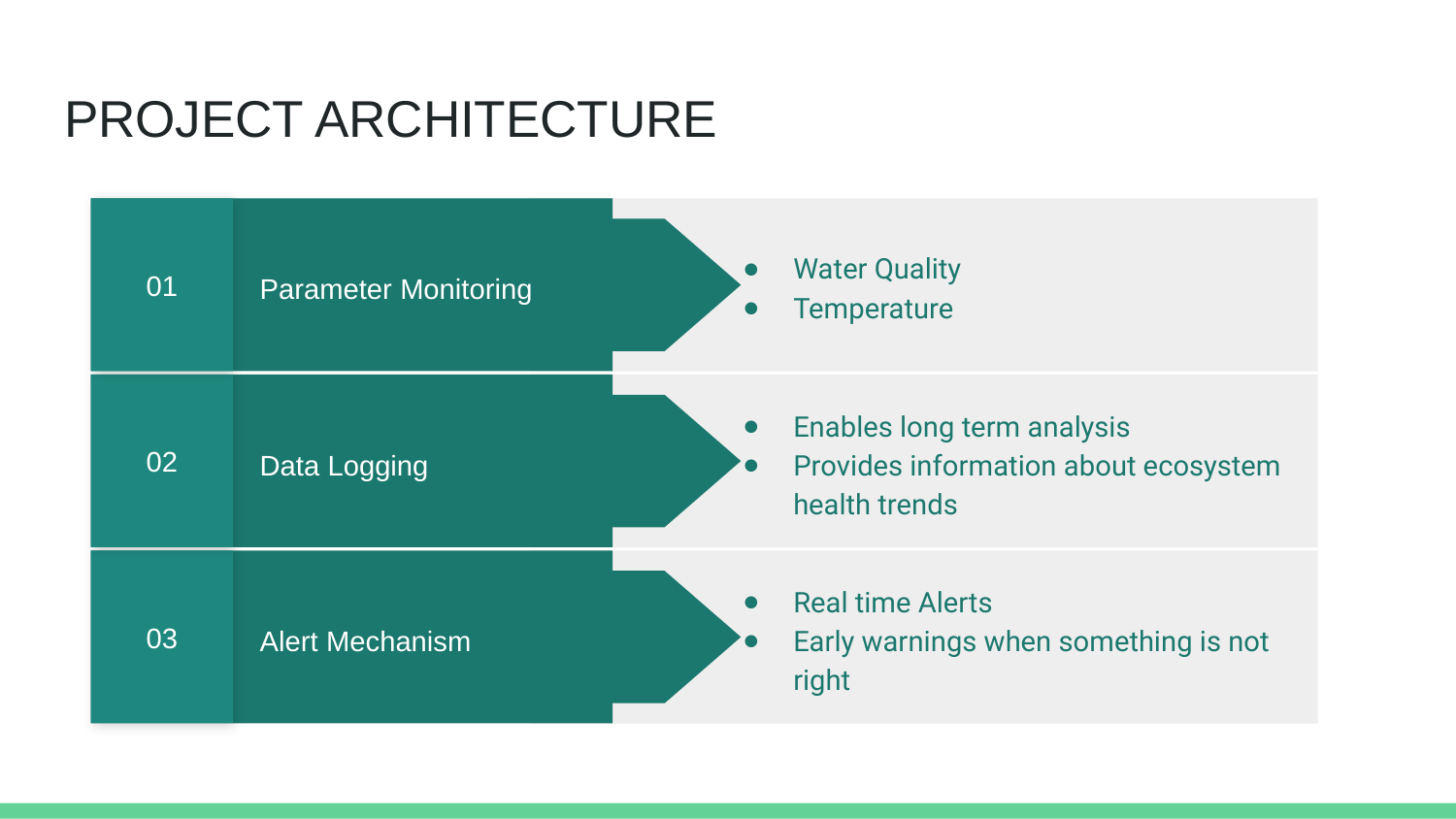

# PROJECT ARCHITECTURE

01

Water Quality
Temperature
Parameter Monitoring

02

Enables long term analysis
Provides information about ecosystem health trends
Data Logging

03

Real time Alerts
Early warnings when something is not right
Alert Mechanism